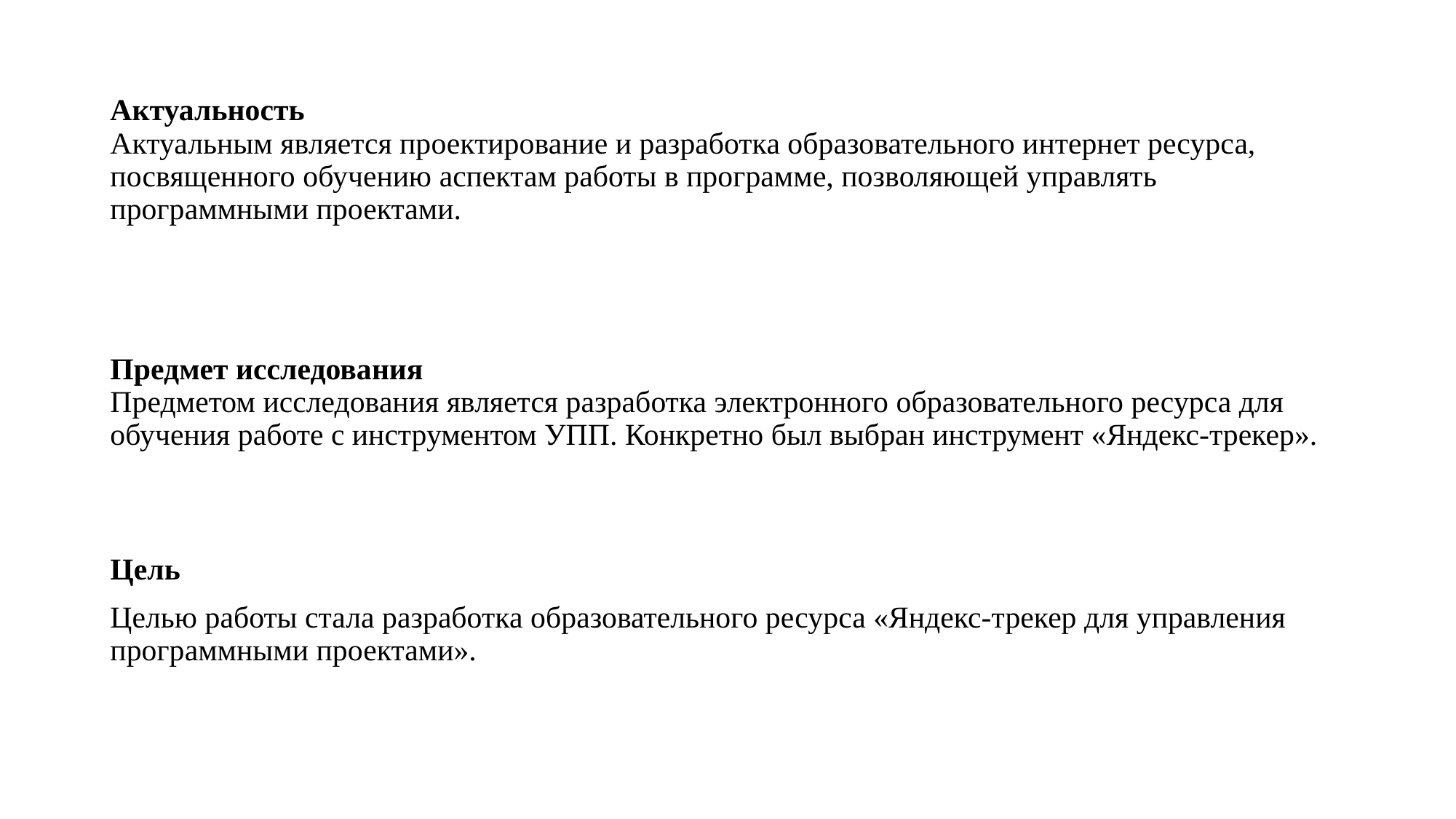

# Актуальность Актуальным является проектирование и разработка образовательного интернет ресурса, посвященного обучению аспектам работы в программе, позволяющей управлять программными проектами. Предмет исследования Предметом исследования является разработка электронного образовательного ресурса для обучения работе с инструментом УПП. Конкретно был выбран инструмент «Яндекс-трекер».
Цель
Целью работы стала разработка образовательного ресурса «Яндекс-трекер для управления программными проектами».